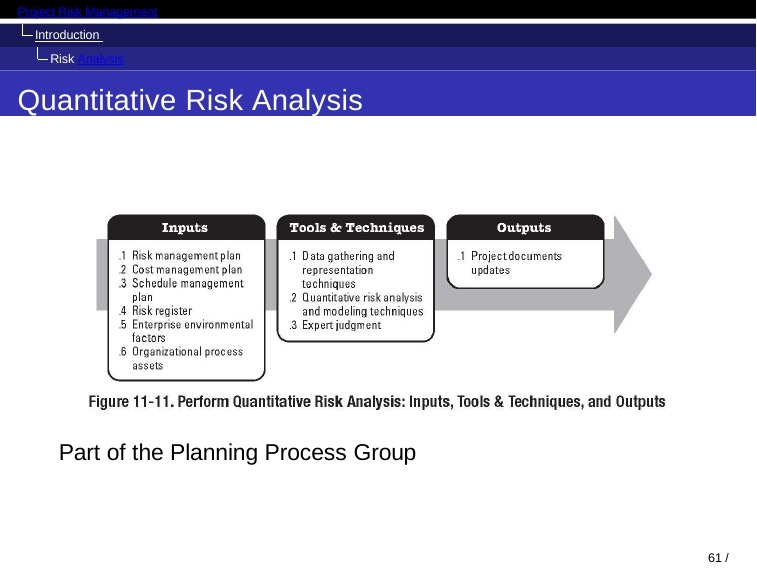

Project Risk Management
Introduction  Risk Analysis

Quantitative Risk Analysis

Part of the Planning Process Group
61 / 98